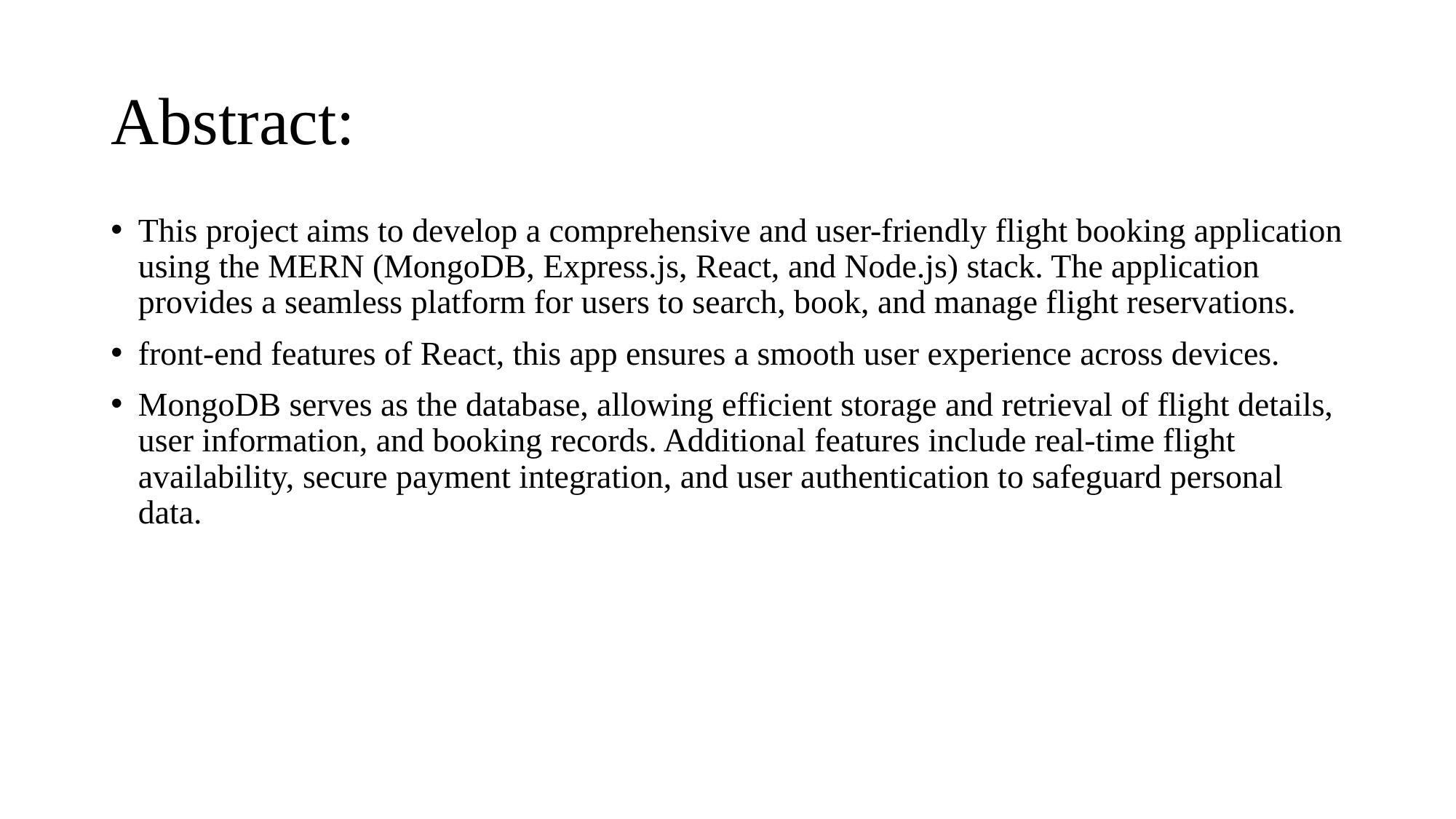

# Abstract:
This project aims to develop a comprehensive and user-friendly flight booking application using the MERN (MongoDB, Express.js, React, and Node.js) stack. The application provides a seamless platform for users to search, book, and manage flight reservations.
front-end features of React, this app ensures a smooth user experience across devices.
MongoDB serves as the database, allowing efficient storage and retrieval of flight details, user information, and booking records. Additional features include real-time flight availability, secure payment integration, and user authentication to safeguard personal data.